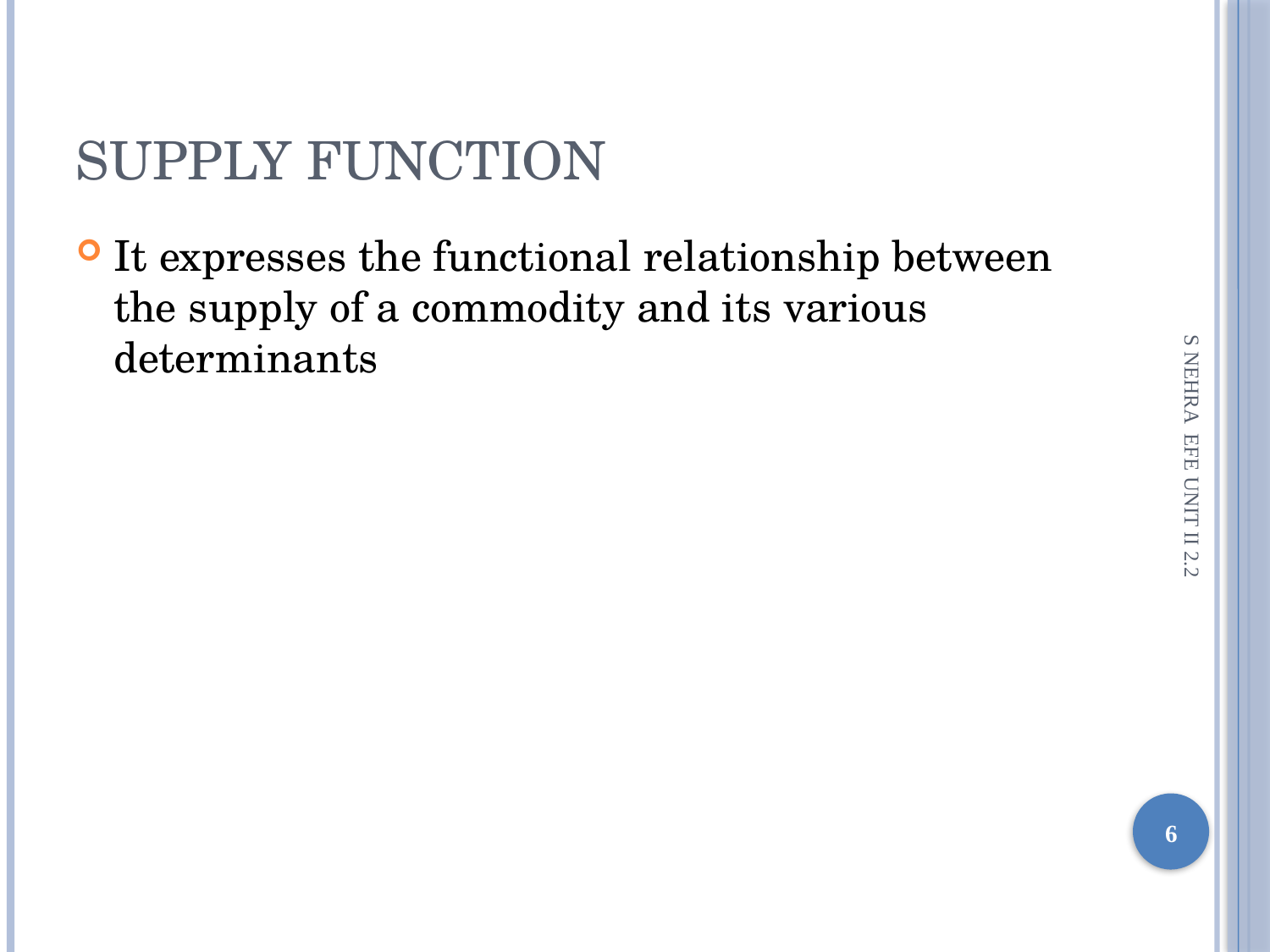

Supply function
It expresses the functional relationship between the supply of a commodity and its various determinants
S NEHRA  EFE UNIT II 2.2
6